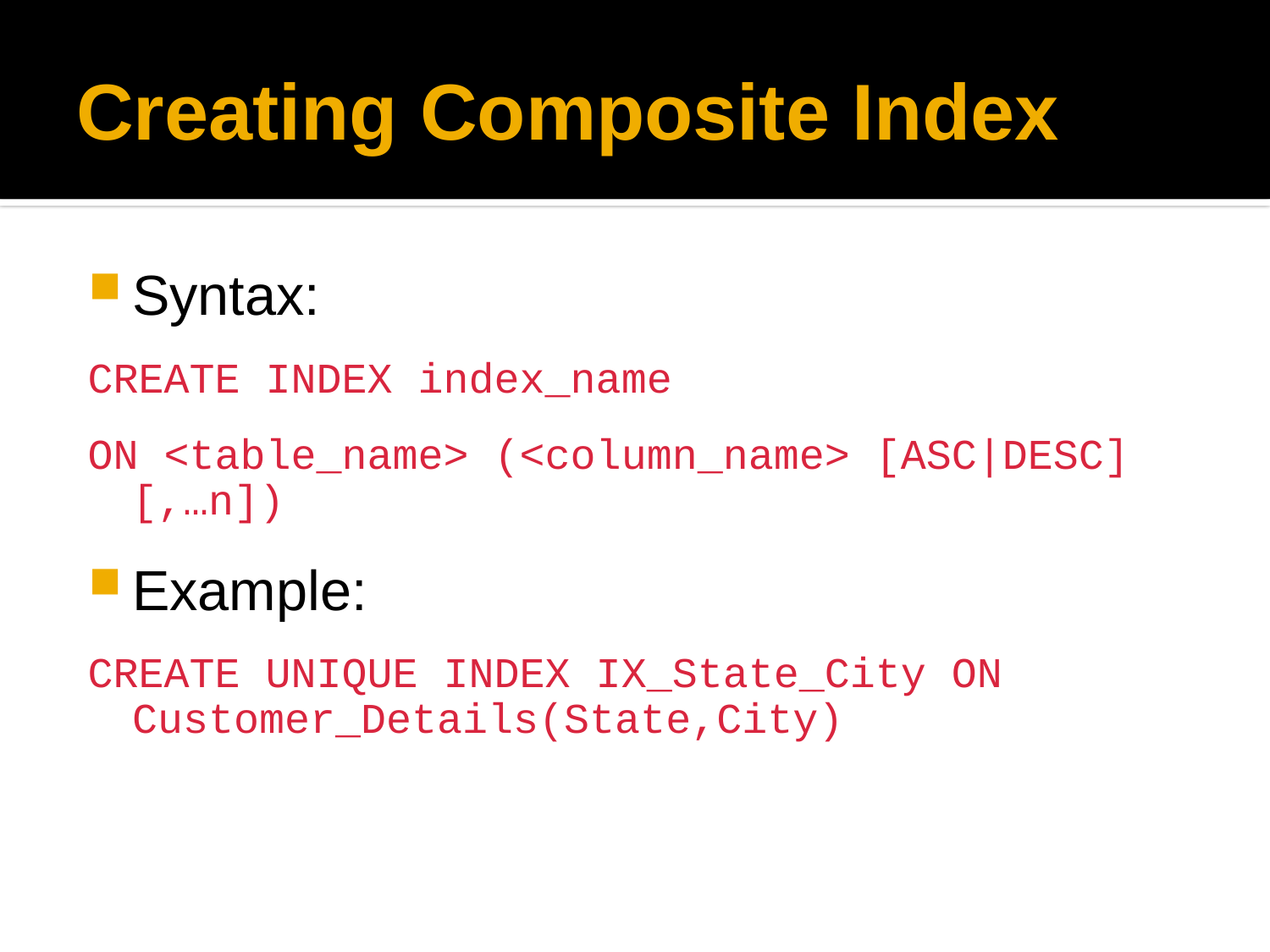

# Creating Composite Index
Syntax:
CREATE INDEX index_name
ON <table_name> (<column_name> [ASC|DESC] [,…n])
Example:
CREATE UNIQUE INDEX IX_State_City ON Customer_Details(State,City)